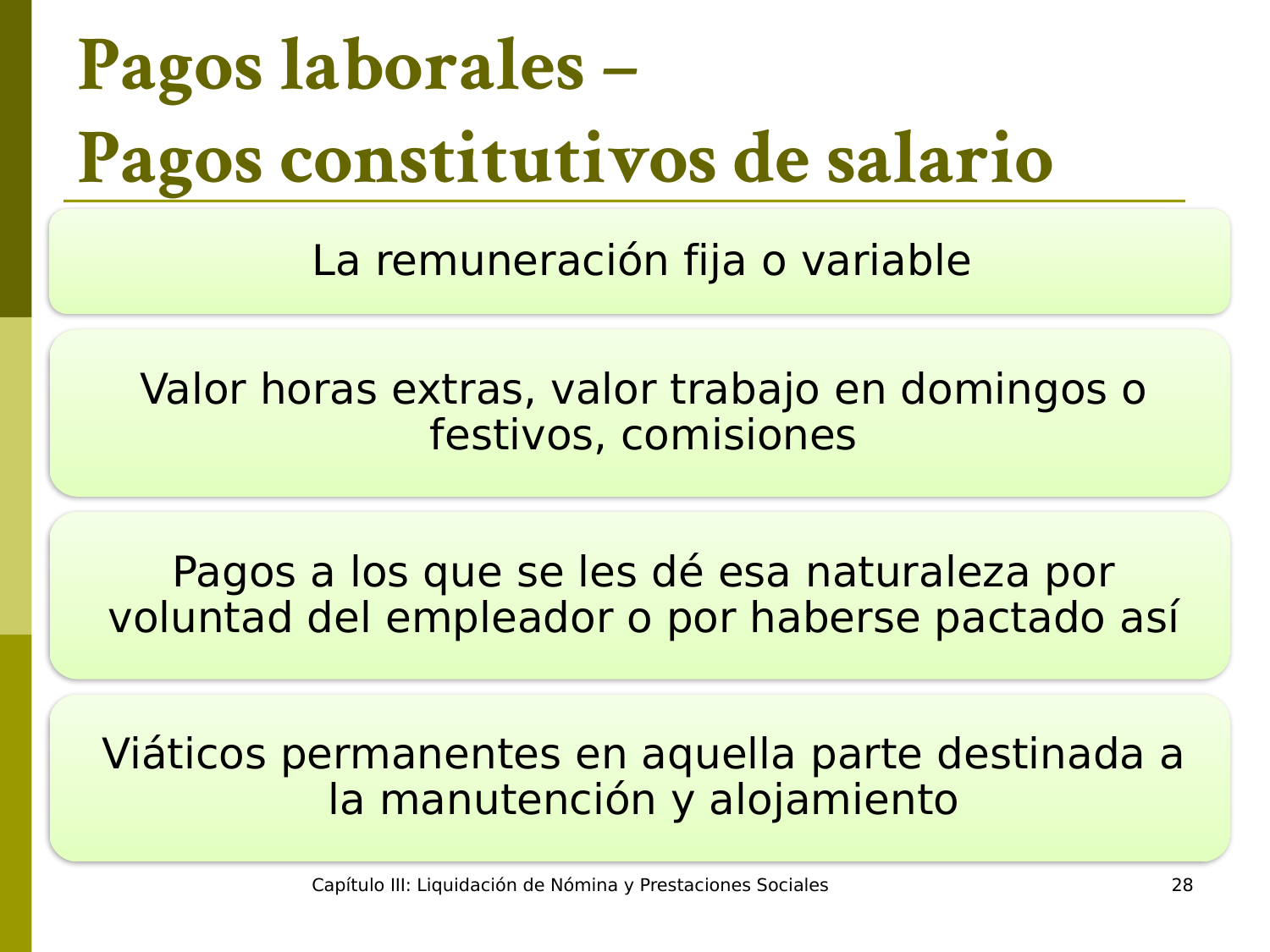

# Pagos laborales – Pagos constitutivos de salario
La remuneración fija o variable
Valor horas extras, valor trabajo en domingos o festivos, comisiones
Pagos a los que se les dé esa naturaleza por voluntad del empleador o por haberse pactado así
Viáticos permanentes en aquella parte destinada a la manutención y alojamiento
Capítulo III: Liquidación de Nómina y Prestaciones Sociales
28